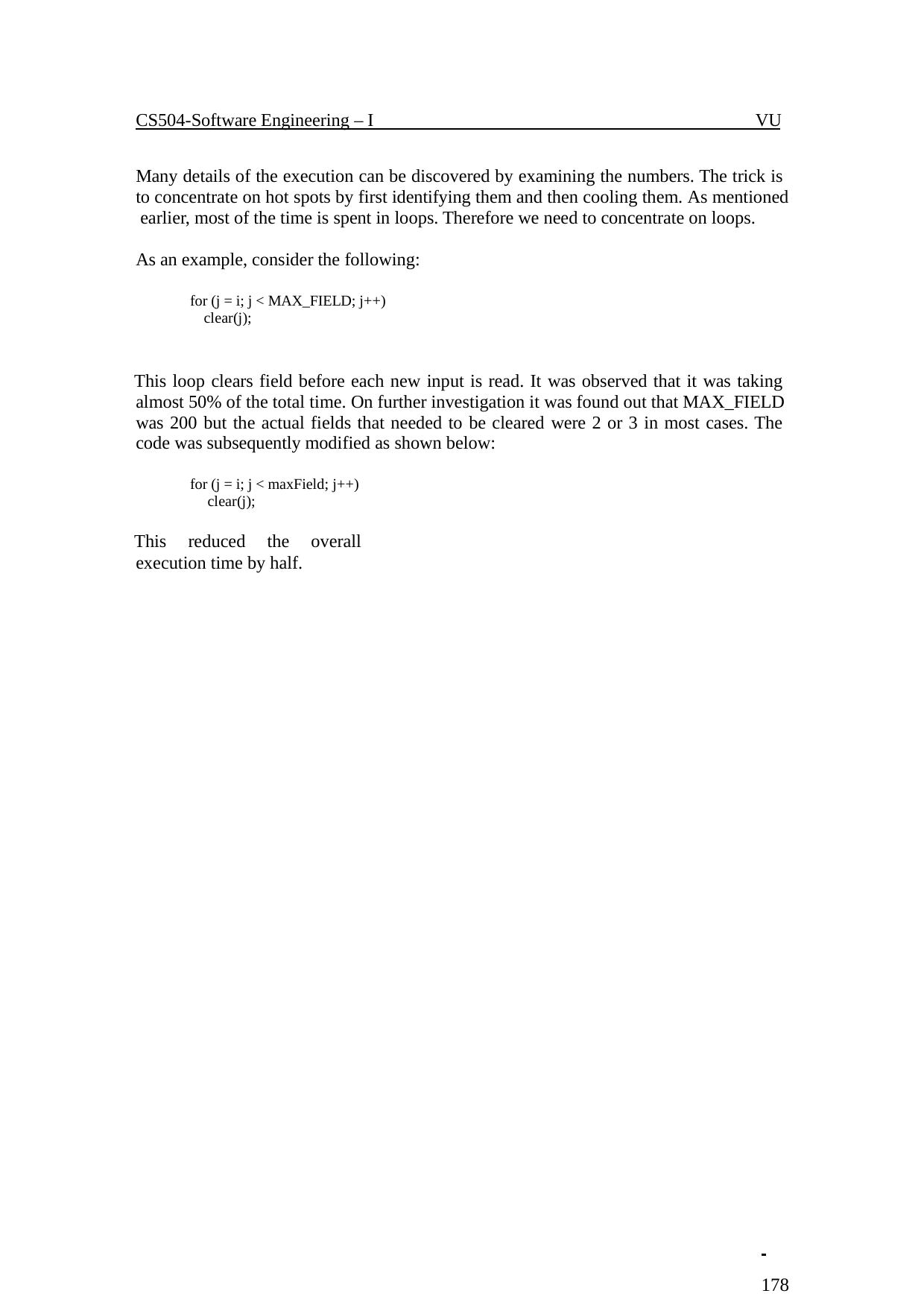

CS504-Software Engineering – I	VU

Many details of the execution can be discovered by examining the numbers. The trick is  to concentrate on hot spots by first identifying them and then cooling them. As mentioned  earlier, most of the time is spent in loops. Therefore we need to concentrate on loops.

As an example, consider the following:

for (j = i; j < MAX_FIELD; j++)  clear(j);

This loop clears field before each new input is read. It was observed that it was taking  almost 50% of the total time. On further investigation it was found out that MAX_FIELD  was 200 but the actual fields that needed to be cleared were 2 or 3 in most cases. The  code was subsequently modified as shown below:

for (j = i; j < maxField; j++)  clear(j);

This reduced the overall execution time by half.

 	178
© Copyright Virtual University of Pakistan